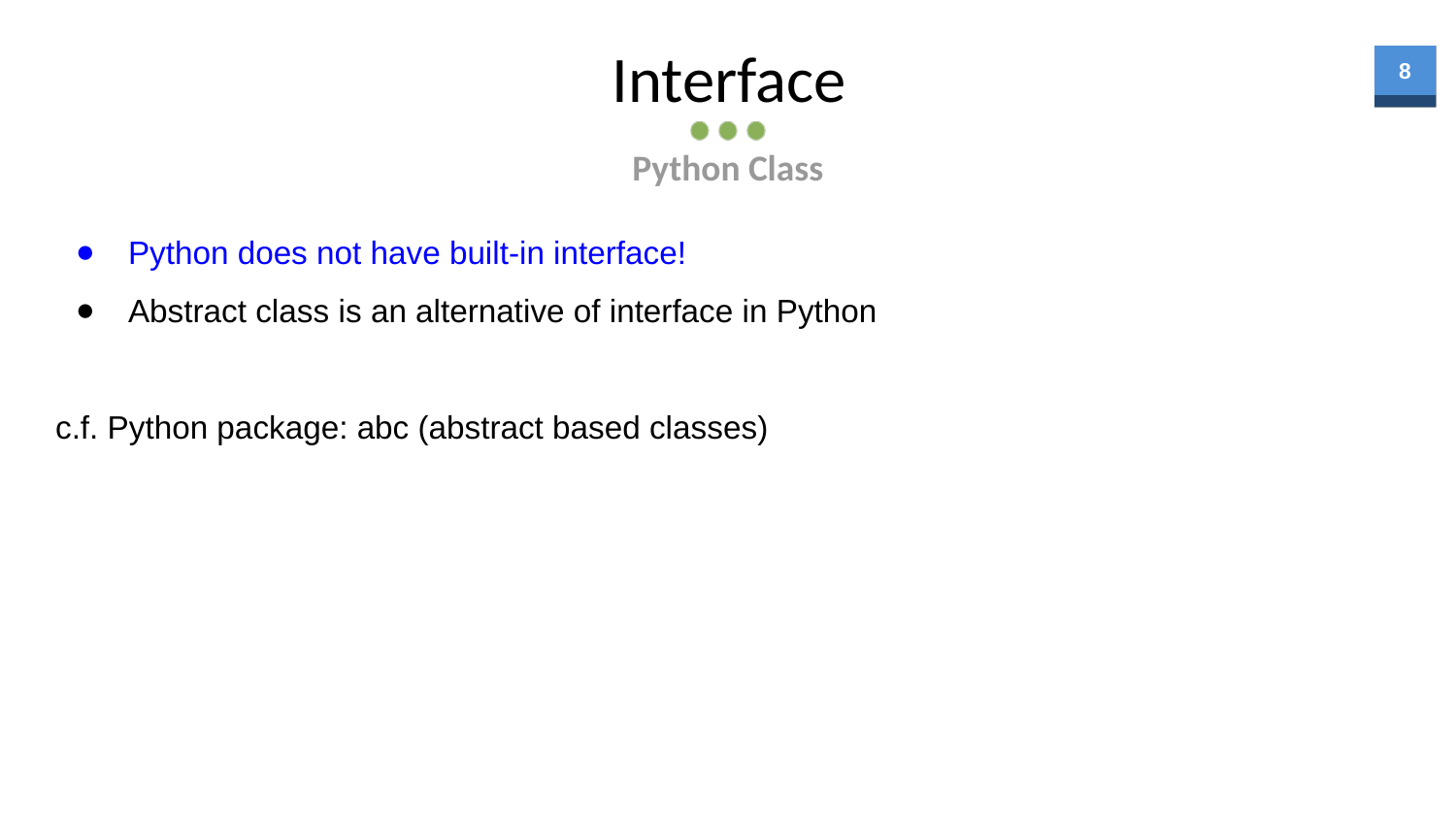

# Interface
8
Python Class
Python does not have built-in interface!
Abstract class is an alternative of interface in Python

c.f. Python package: abc (abstract based classes)